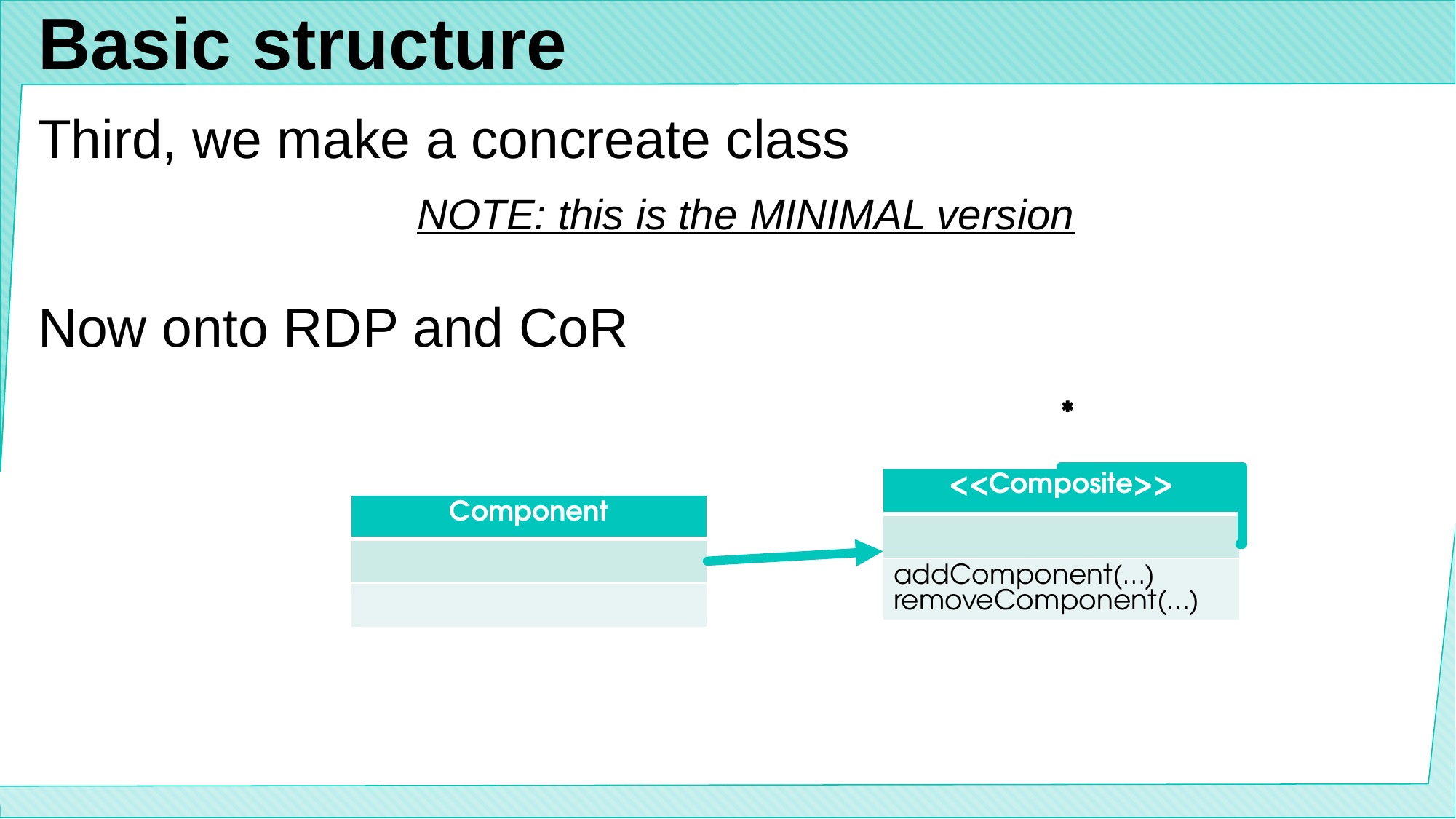

# Basic structure
Third, we make a concreate class
NOTE: this is the MINIMAL version
Now onto RDP and CoR

*

| <<Composite>> |
| --- |
|  |
| addComponent(…) removeComponent(…) |
| Component |
| --- |
|  |
|  |